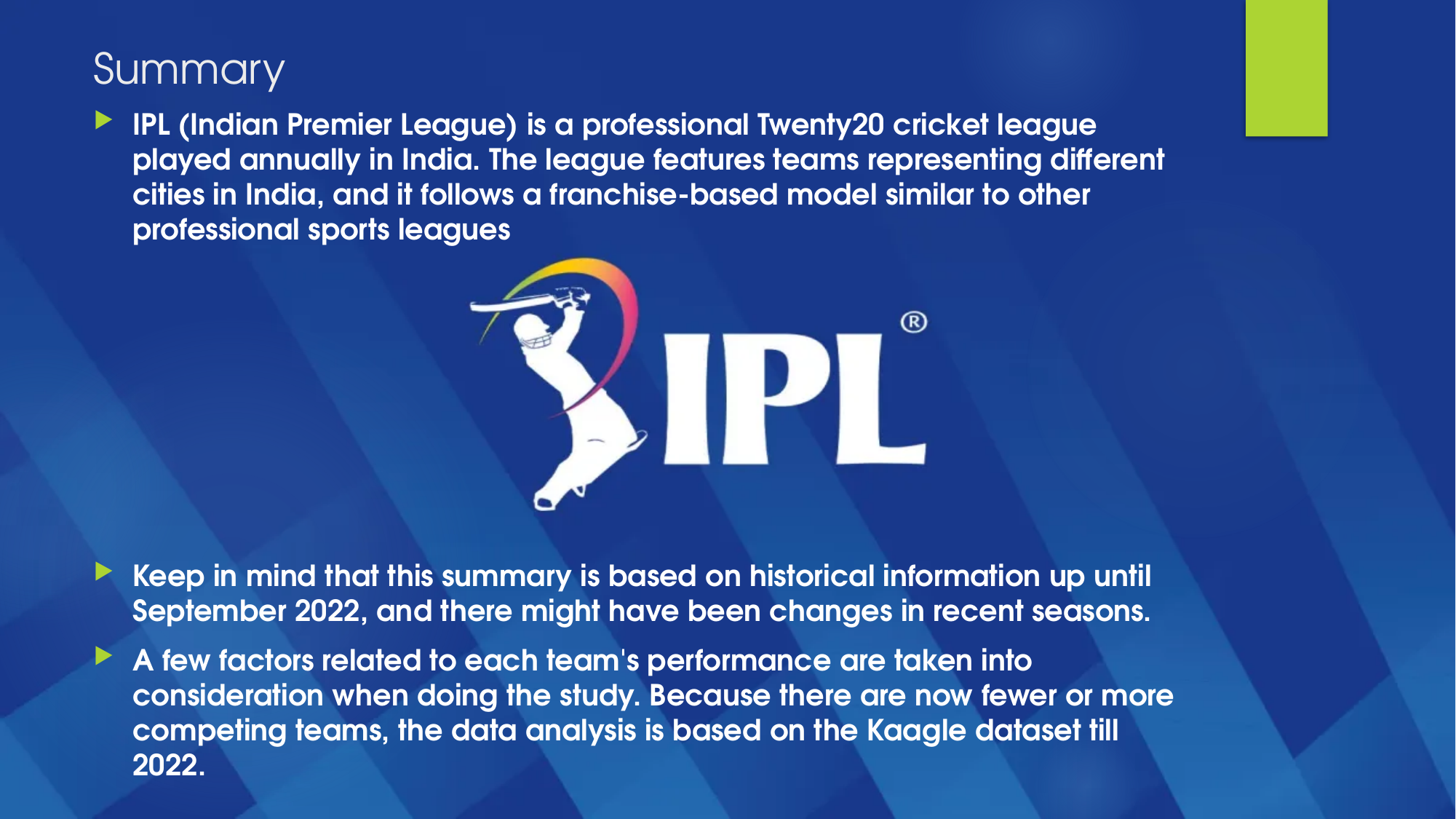

# Summary
IPL (Indian Premier League) is a professional Twenty20 cricket league played annually in India. The league features teams representing different cities in India, and it follows a franchise-based model similar to other professional sports leagues

Keep in mind that this summary is based on historical information up until September 2022, and there might have been changes in recent seasons.
A few factors related to each team's performance are taken into consideration when doing the study. Because there are now fewer or more competing teams, the data analysis is based on the Kaagle dataset till 2022.